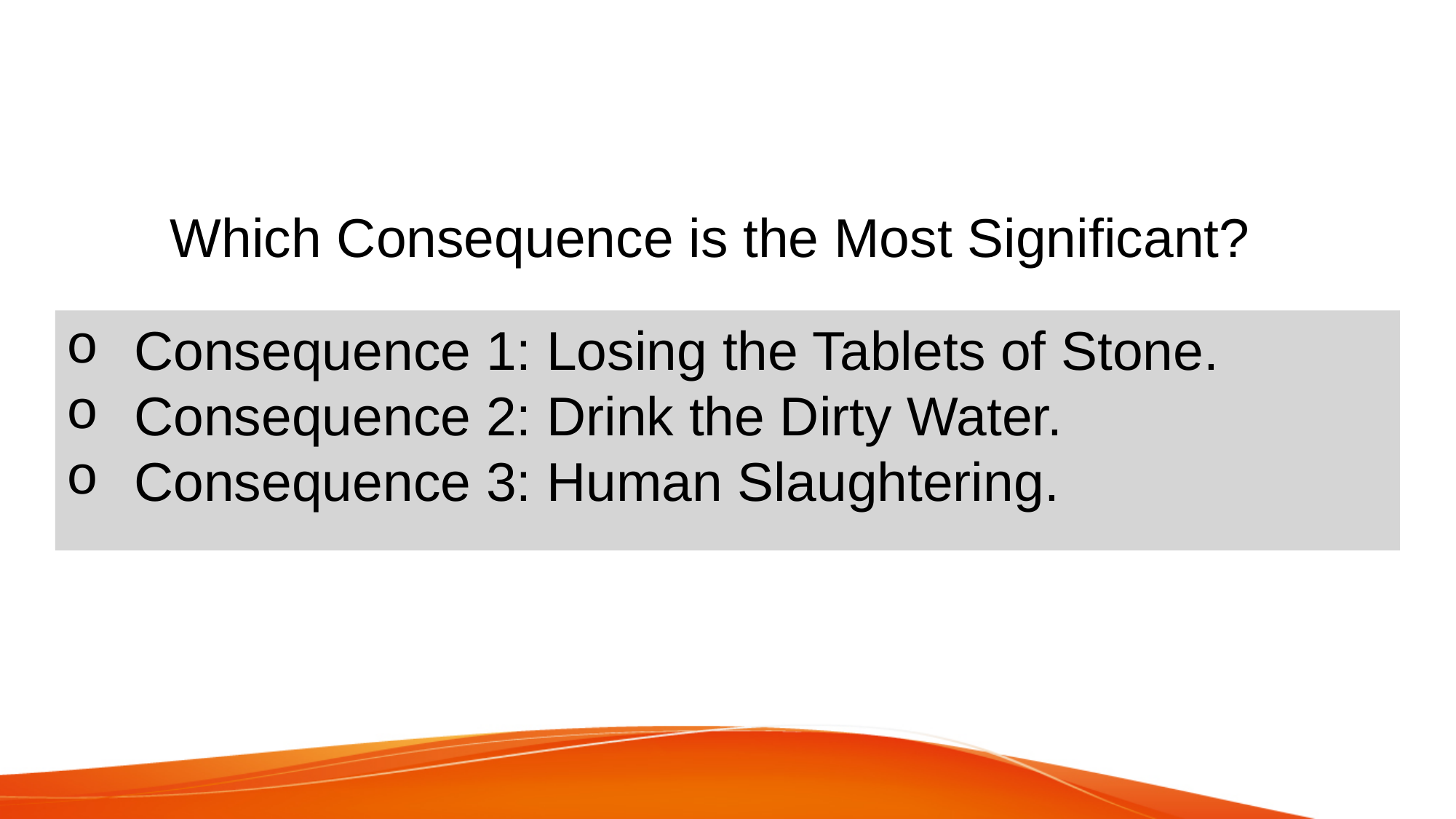

# Which Consequence is the Most Significant?
Consequence 1: Losing the Tablets of Stone.
Consequence 2: Drink the Dirty Water.
Consequence 3: Human Slaughtering.